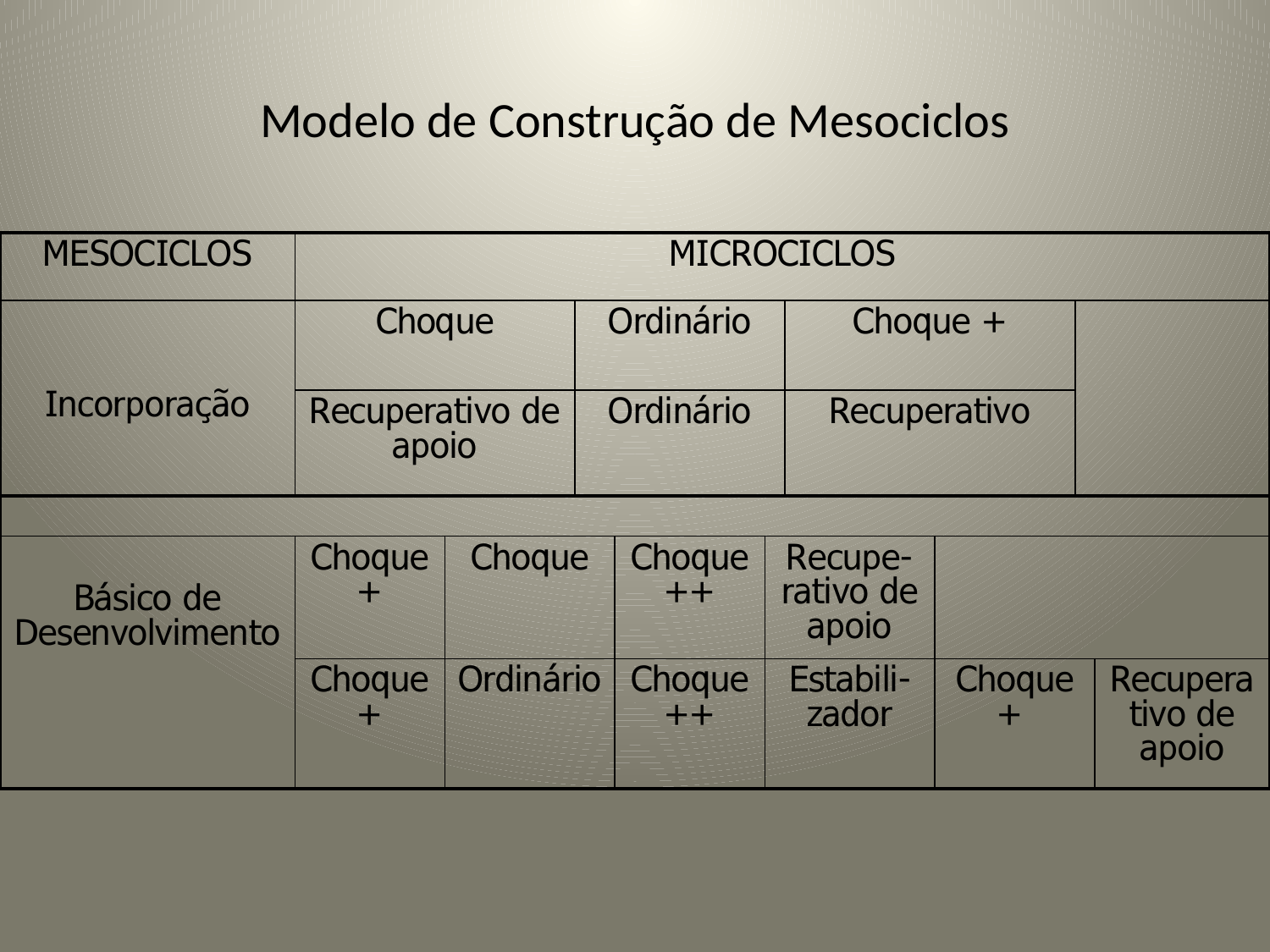

# Modelo de Construção de Mesociclos
| MESOCICLOS | MICROCICLOS |  |  |  |
| --- | --- | --- | --- | --- |
| Incorporação | Choque | Ordinário | Choque + |  |
|  | Recuperativo de apoio | Ordinário | Recuperativo |  |
|  |  |  |  |  |  |  |
| --- | --- | --- | --- | --- | --- | --- |
| Básico de Desenvolvimento | Choque + | Choque | Choque ++ | Recupe-rativo de apoio |  |  |
|  | Choque + | Ordinário | Choque ++ | Estabili-zador | Choque + | Recuperativo de apoio |